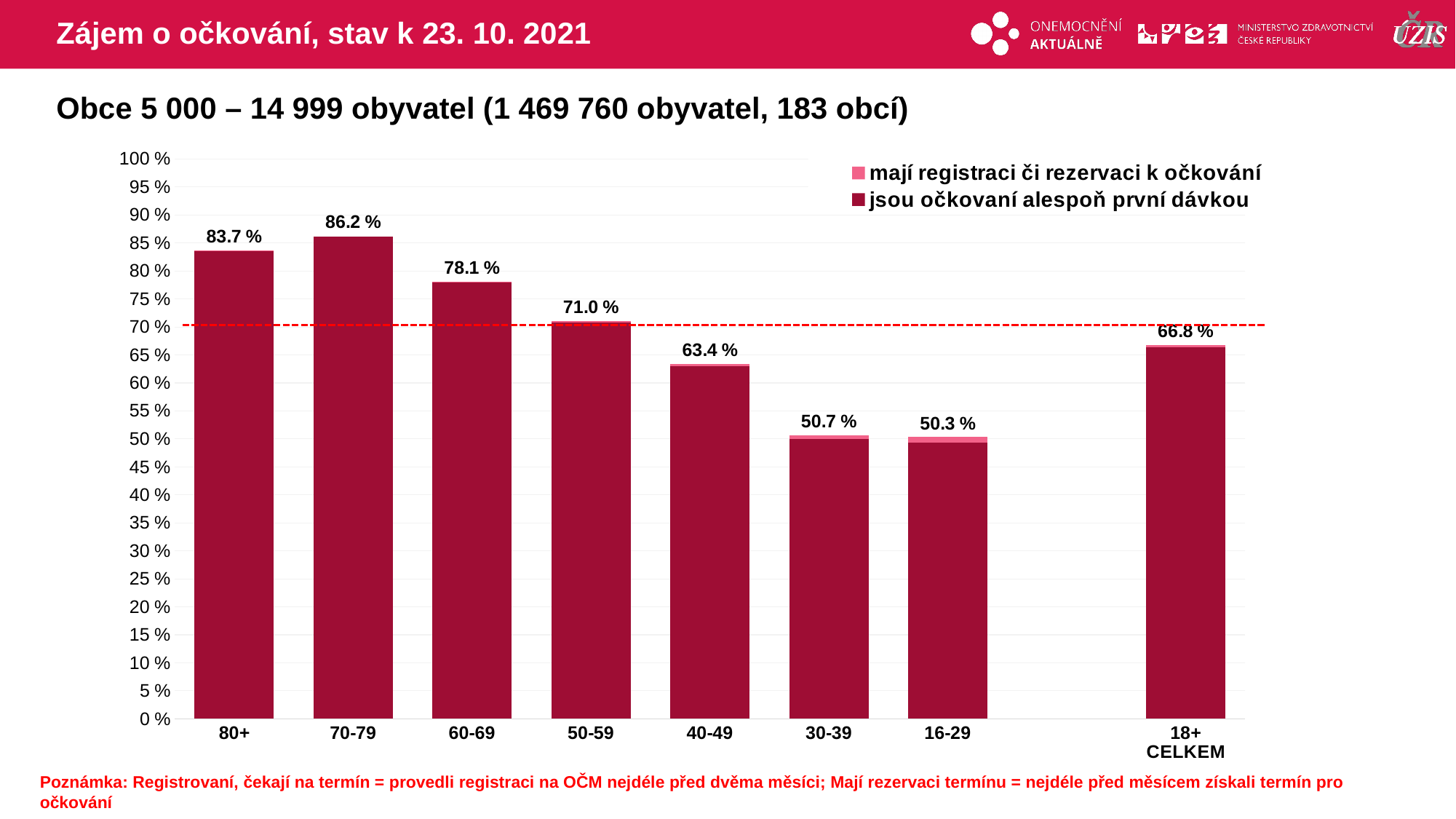

# Zájem o očkování, stav k 23. 10. 2021
Obce 5 000 – 14 999 obyvatel (1 469 760 obyvatel, 183 obcí)

### Chart

| Category | mají registraci či rezervaci k očkování | jsou očkovaní alespoň první dávkou |
|---|---|---|
| 80+ | 83.6659 | 83.5901637 |
| 70-79 | 86.18609 | 86.0776376 |
| 60-69 | 78.11005 | 77.9518871 |
| 50-59 | 71.01867 | 70.7538659 |
| 40-49 | 63.41541 | 62.9752362 |
| 30-39 | 50.69283 | 49.9696936 |
| 16-29 | 50.31444 | 49.2771178 |
|  | None | None |
| 18+ CELKEM | 66.77127 | 66.3394329 |
Poznámka: Registrovaní, čekají na termín = provedli registraci na OČM nejdéle před dvěma měsíci; Mají rezervaci termínu = nejdéle před měsícem získali termín pro očkování